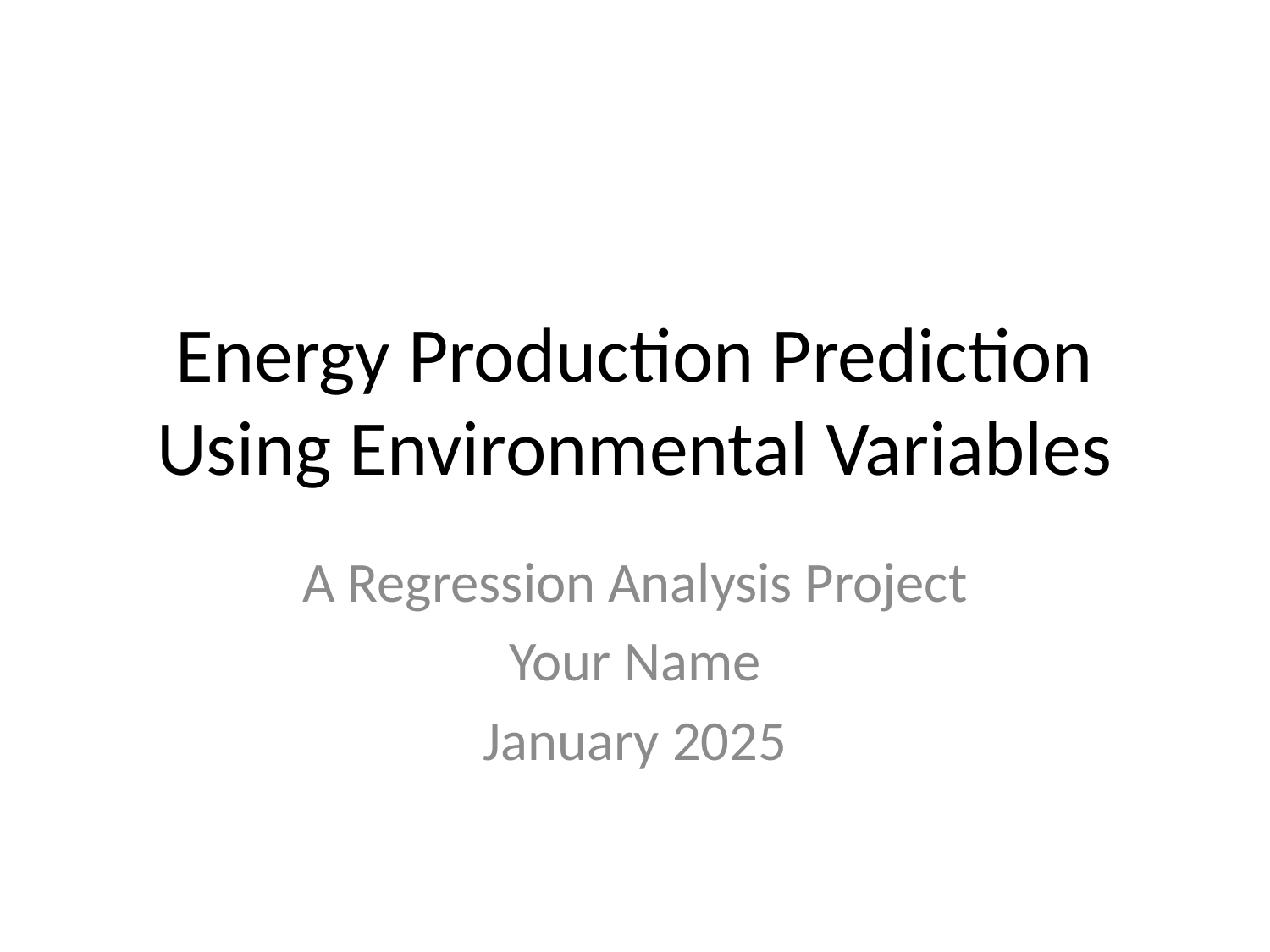

# Energy Production Prediction Using Environmental Variables
A Regression Analysis Project
Your Name
January 2025